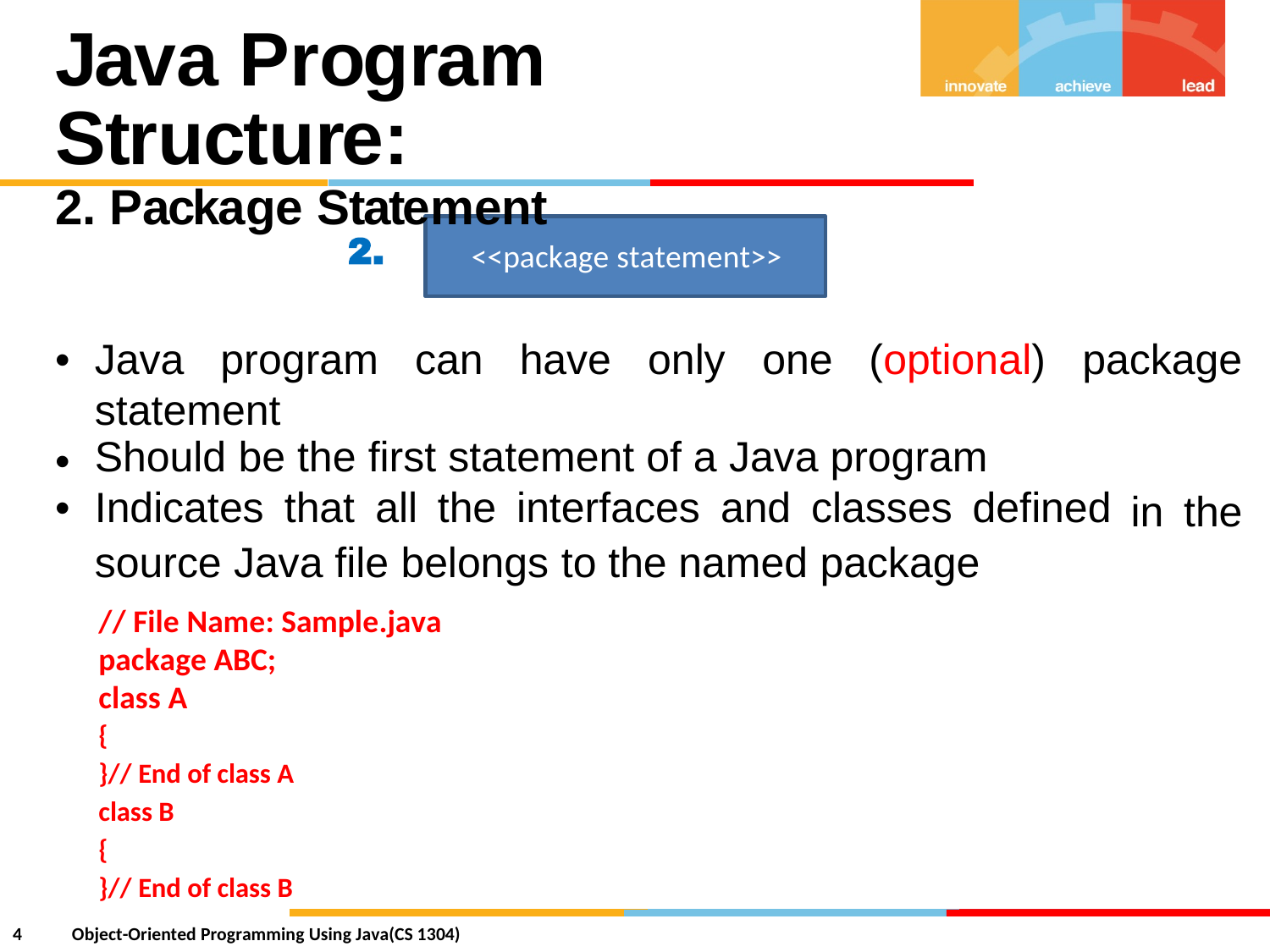

Java Program Structure:
2. Package Statement

<<package statement>>
2.
•
Java
program
can
have   only
one
(optional)
package
statement
Should be the first statement of a Java program
Indicates that all the interfaces and classes defined
•
•
in
the
source Java file belongs
// File Name: Sample.java package ABC;
class A
{
}// End of class A
class B
{
}// End of class B
to
the
named
package

4
Object-Oriented Programming Using Java(CS 1304)